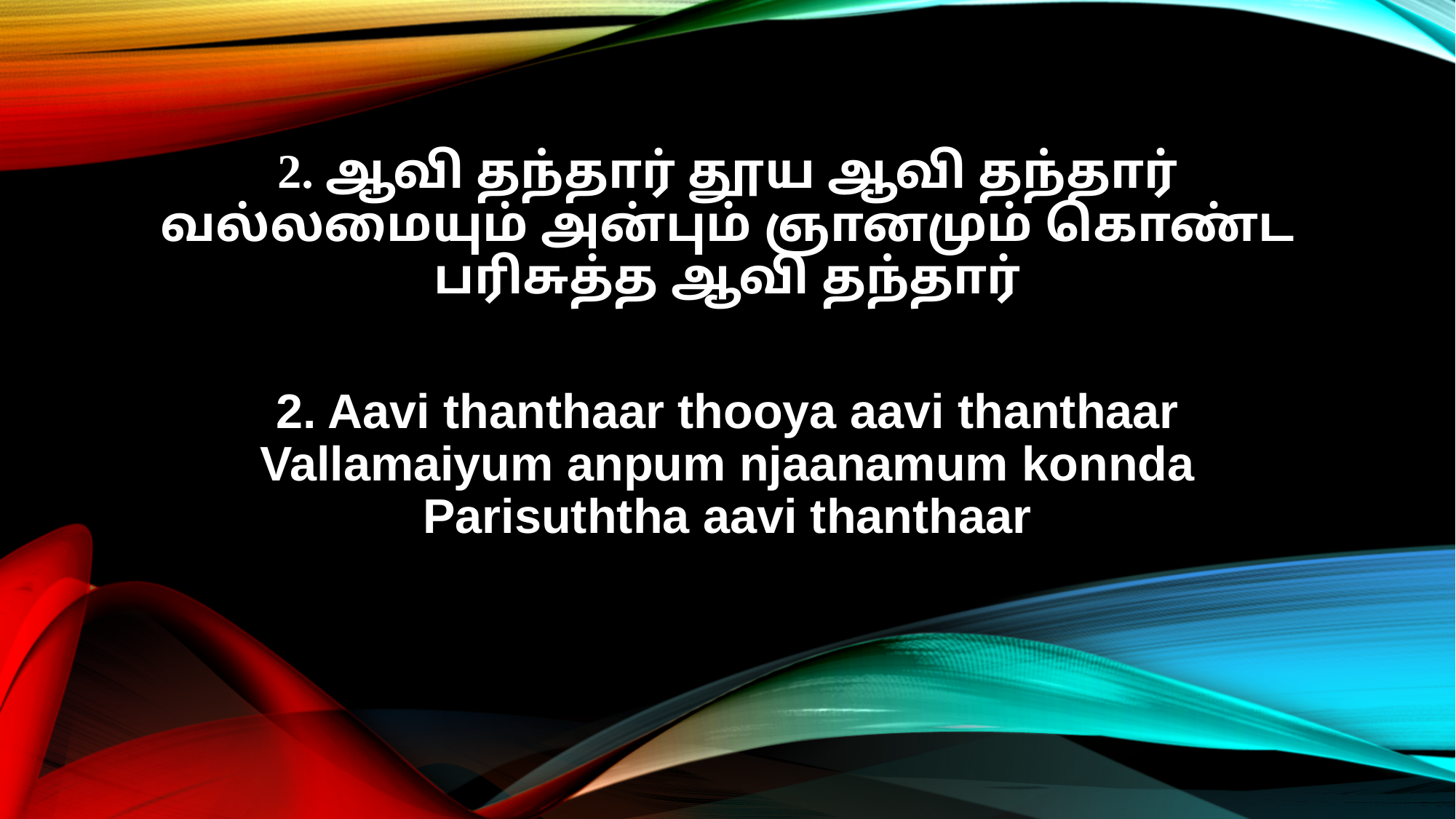

2. ஆவி தந்தார் தூய ஆவி தந்தார்
வல்லமையும் அன்பும் ஞானமும் கொண்ட
பரிசுத்த ஆவி தந்தார்

2. Aavi thanthaar thooya aavi thanthaar
Vallamaiyum anpum njaanamum konnda
Parisuththa aavi thanthaar